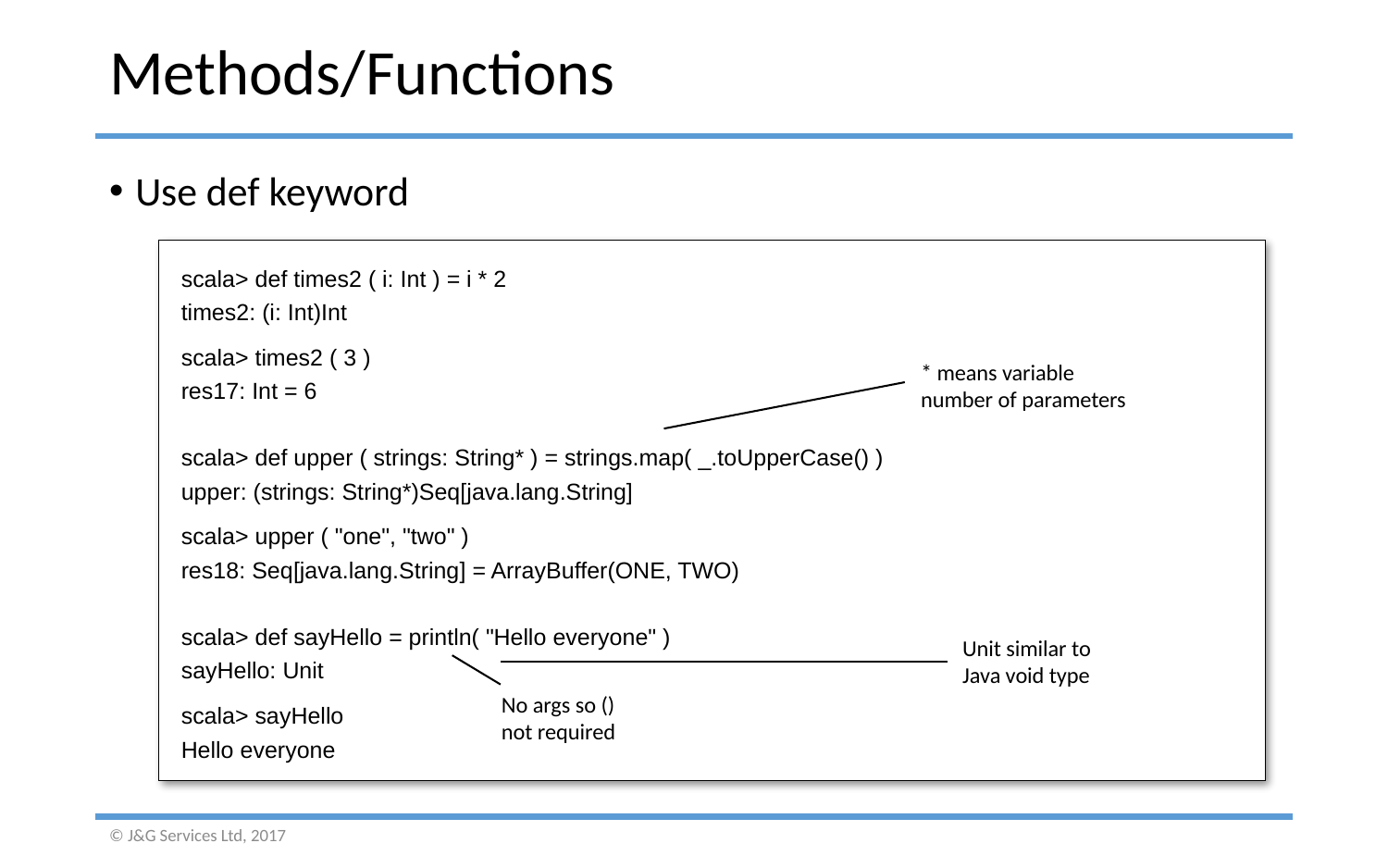

# Methods/Functions
Use def keyword
scala> def times2 ( i: Int ) = i * 2
times2: (i: Int)Int
scala> times2 ( 3 )
res17: Int = 6

scala> def upper ( strings: String* ) = strings.map( _.toUpperCase() )
upper: (strings: String*)Seq[java.lang.String]
scala> upper ( "one", "two" )
res18: Seq[java.lang.String] = ArrayBuffer(ONE, TWO)

scala> def sayHello = println( "Hello everyone" )
sayHello: Unit
scala> sayHello
Hello everyone
* means variable
number of parameters
Unit similar to
Java void type
No args so ()
not required